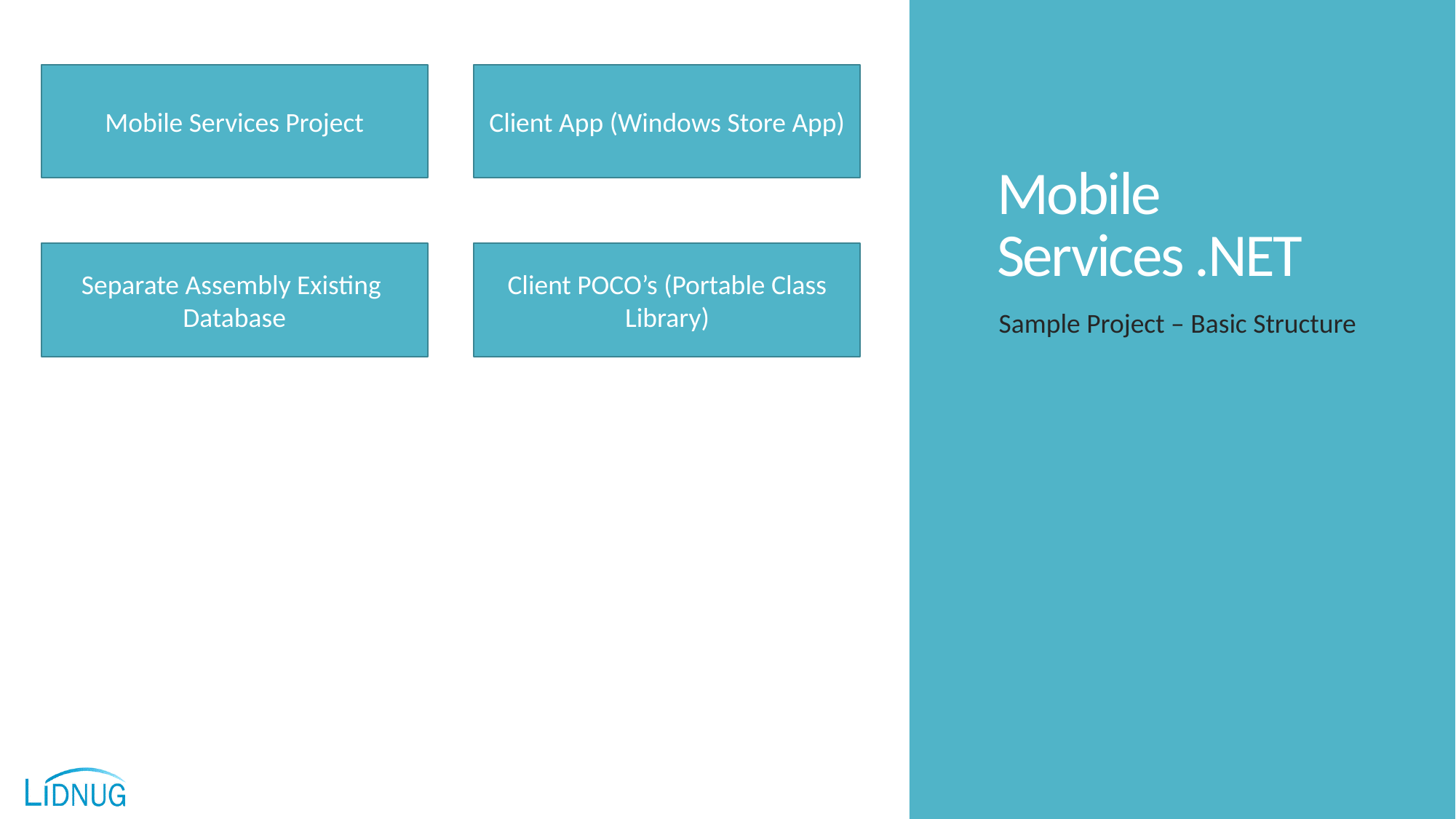

Mobile Services Project
Client App (Windows Store App)
# Mobile Services .NET
Separate Assembly Existing
Database
Client POCO’s (Portable Class Library)
Sample Project – Basic Structure